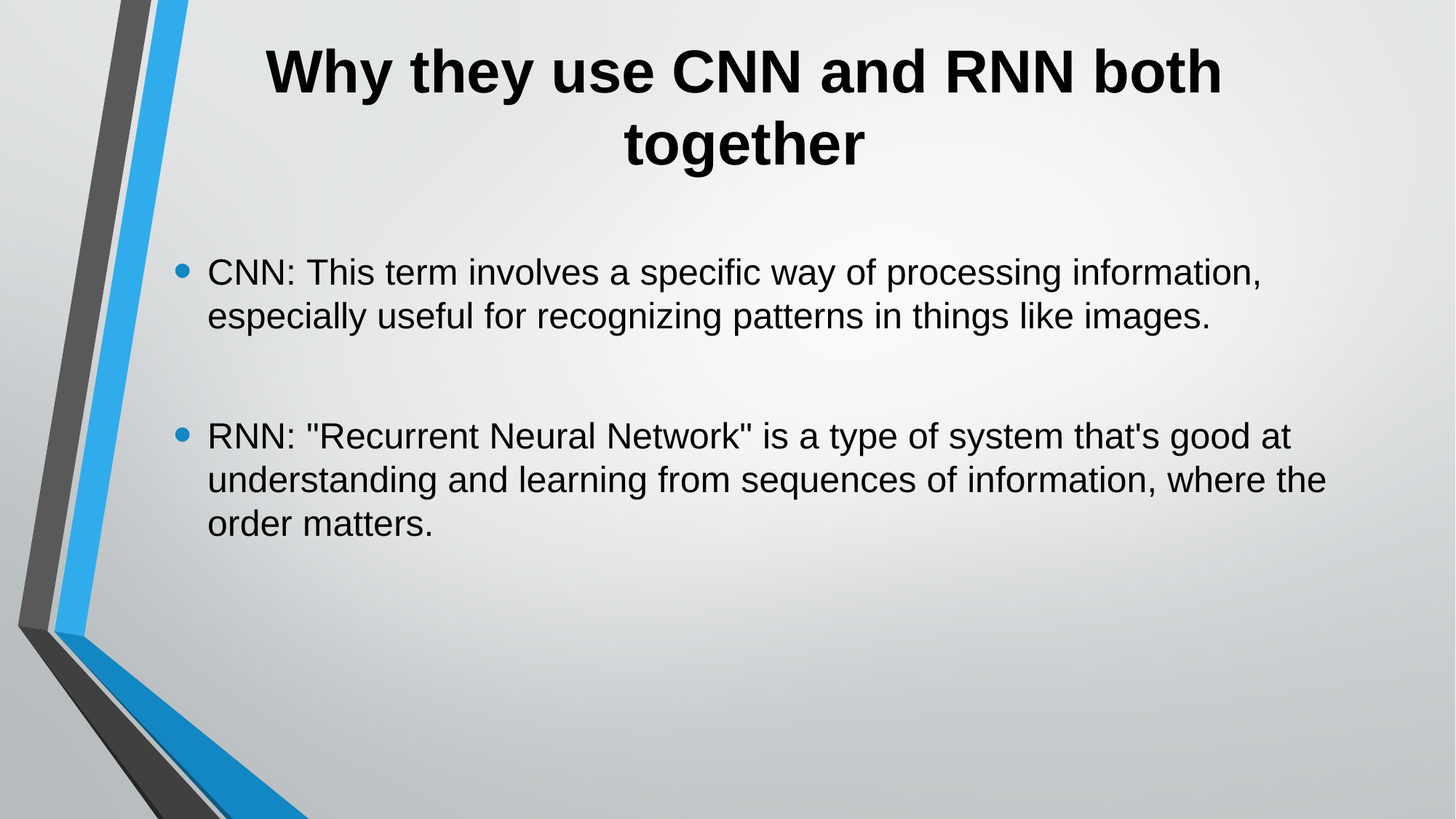

Why they use CNN and RNN both together
CNN: This term involves a specific way of processing information, especially useful for recognizing patterns in things like images.

RNN: "Recurrent Neural Network" is a type of system that's good at understanding and learning from sequences of information, where the order matters.